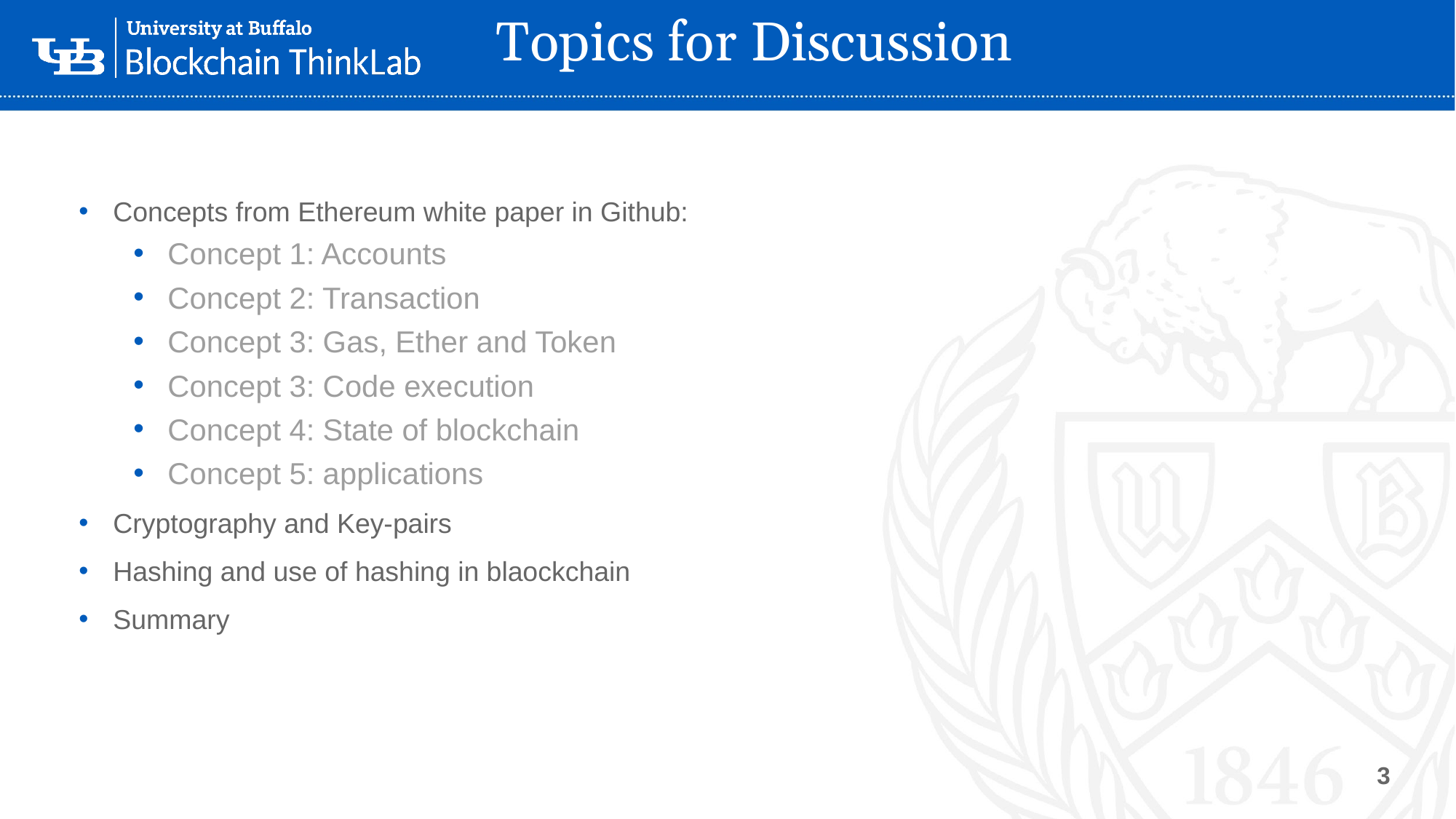

# Topics for Discussion
Concepts from Ethereum white paper in Github:
Concept 1: Accounts
Concept 2: Transaction
Concept 3: Gas, Ether and Token
Concept 3: Code execution
Concept 4: State of blockchain
Concept 5: applications
Cryptography and Key-pairs
Hashing and use of hashing in blaockchain
Summary